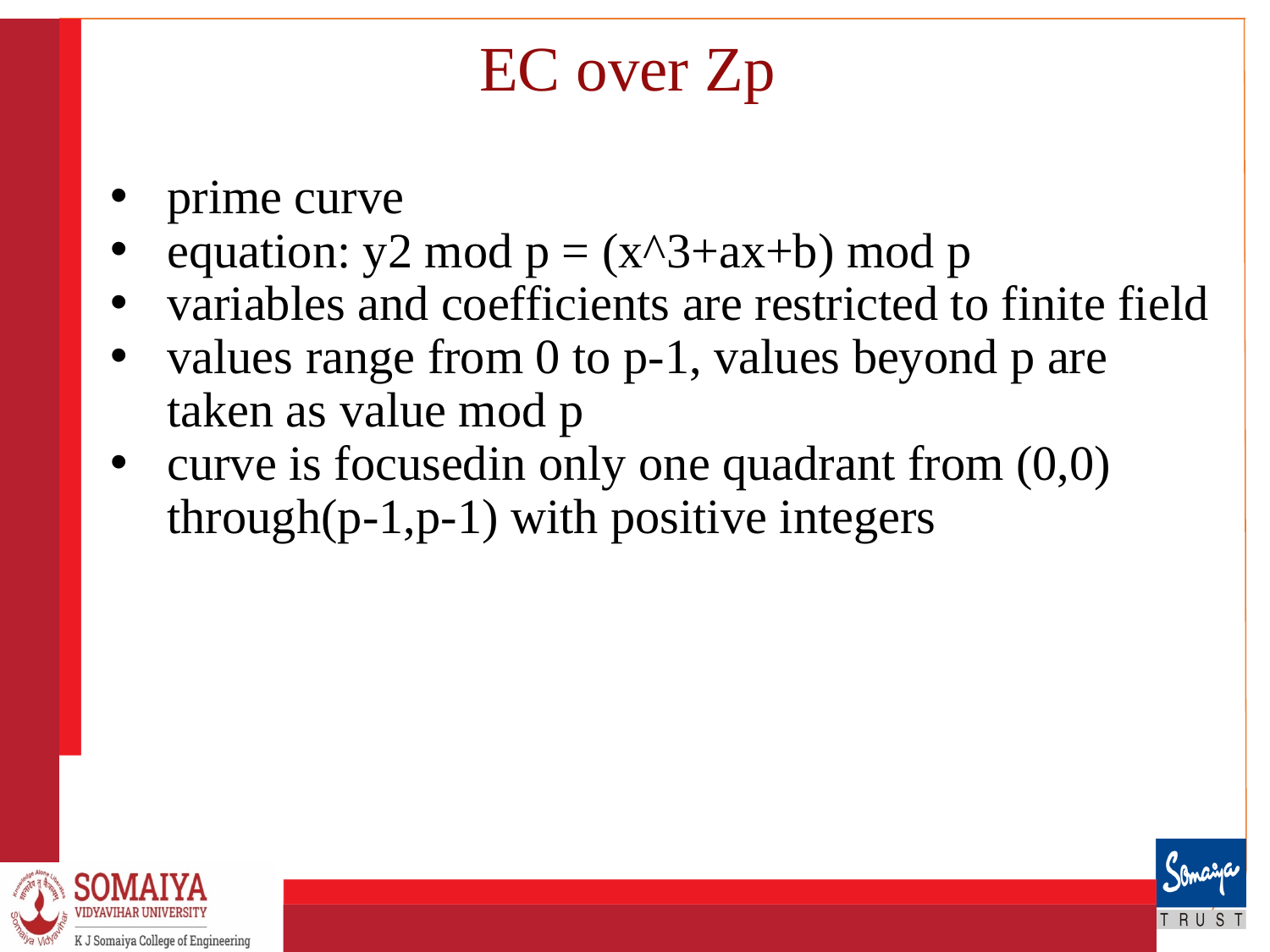

# EC over Zp
prime curve
equation: y2 mod p = (x^3+ax+b) mod p
variables and coefficients are restricted to finite field
values range from 0 to p-1, values beyond p are taken as value mod p
curve is focusedin only one quadrant from (0,0) through(p-1,p-1) with positive integers